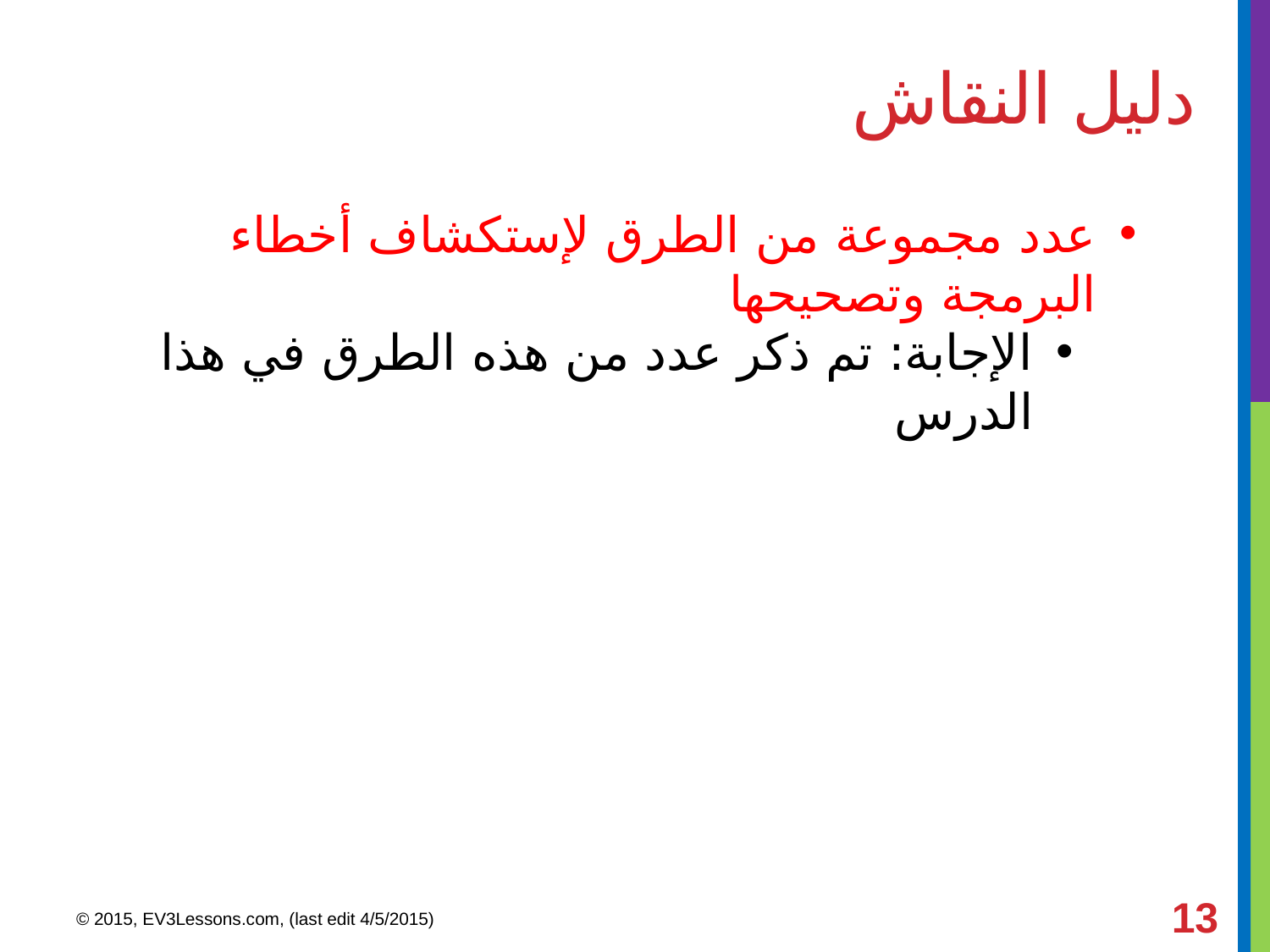

دليل النقاش
عدد مجموعة من الطرق لإستكشاف أخطاء البرمجة وتصحيحها
الإجابة: تم ذكر عدد من هذه الطرق في هذا الدرس
© 2015, EV3Lessons.com, (last edit 4/5/2015)